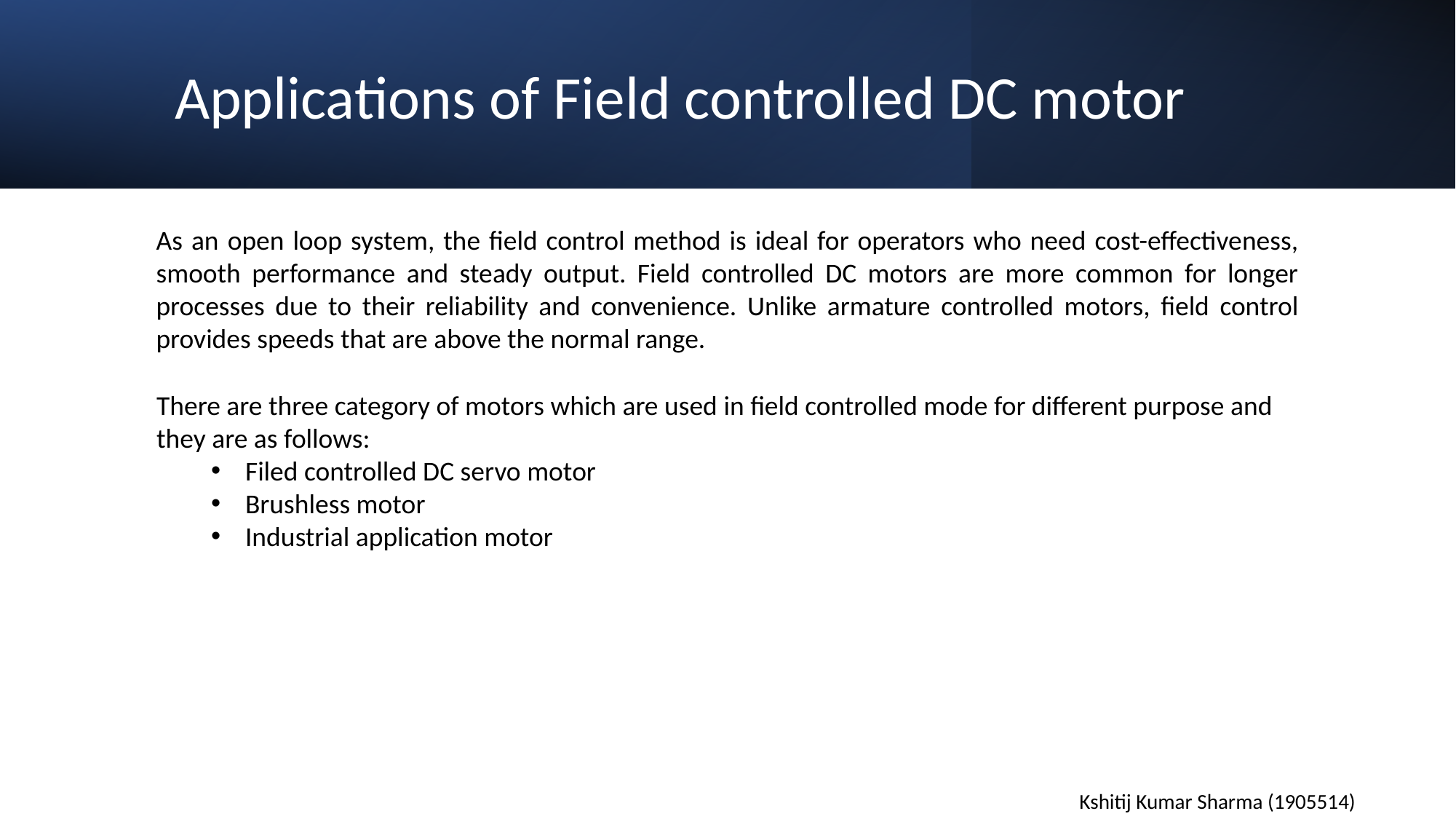

Applications of Field controlled DC motor
As an open loop system, the field control method is ideal for operators who need cost-effectiveness, smooth performance and steady output. Field controlled DC motors are more common for longer processes due to their reliability and convenience. Unlike armature controlled motors, field control provides speeds that are above the normal range.
There are three category of motors which are used in field controlled mode for different purpose and they are as follows:
Filed controlled DC servo motor
Brushless motor
Industrial application motor
Kshitij Kumar Sharma (1905514)